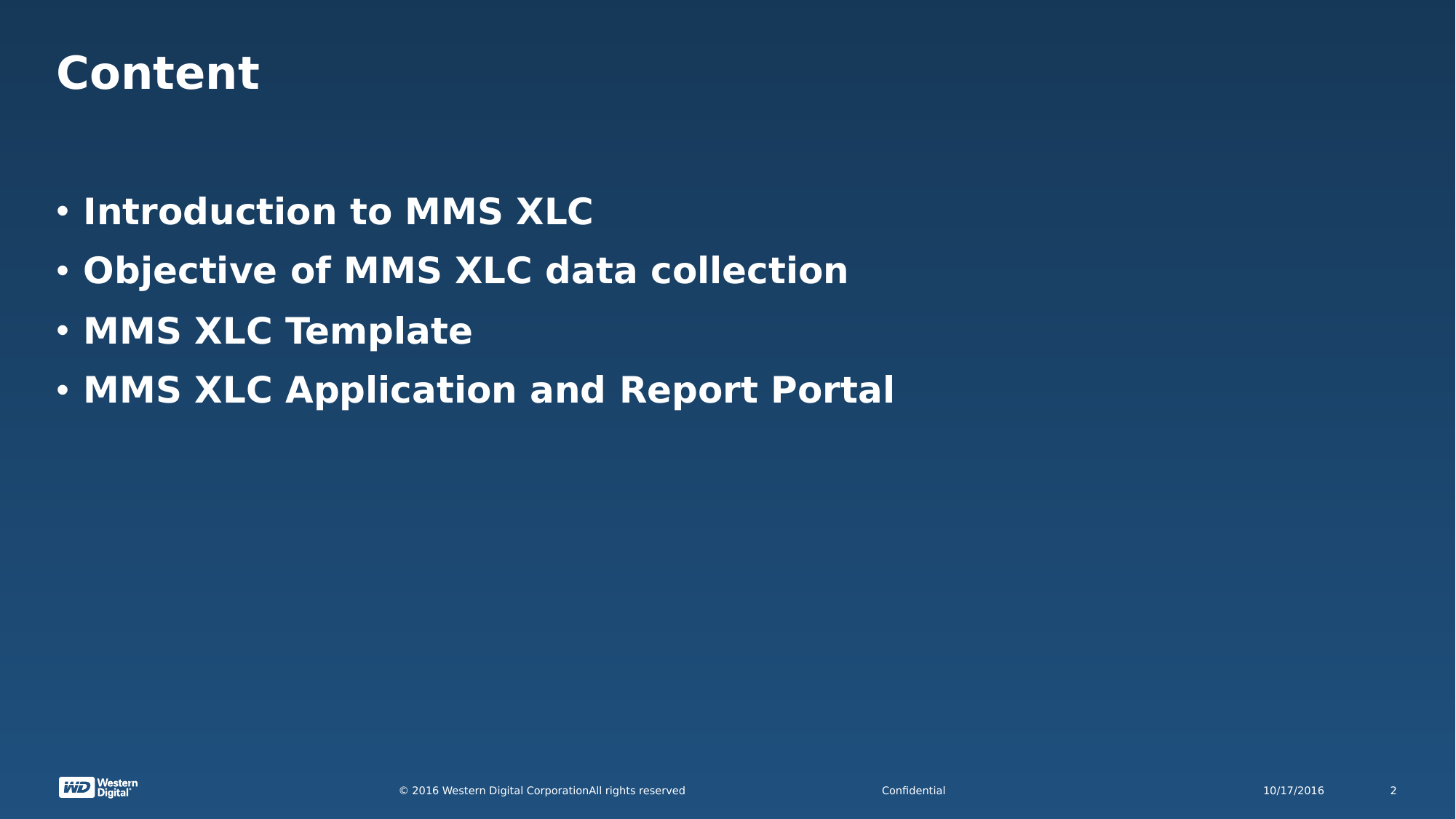

# Content
Introduction to MMS XLC
Objective of MMS XLC data collection
MMS XLC Template
MMS XLC Application and Report Portal

© 2016 Western Digital Corporation	All rights reserved
10/17/2016
2